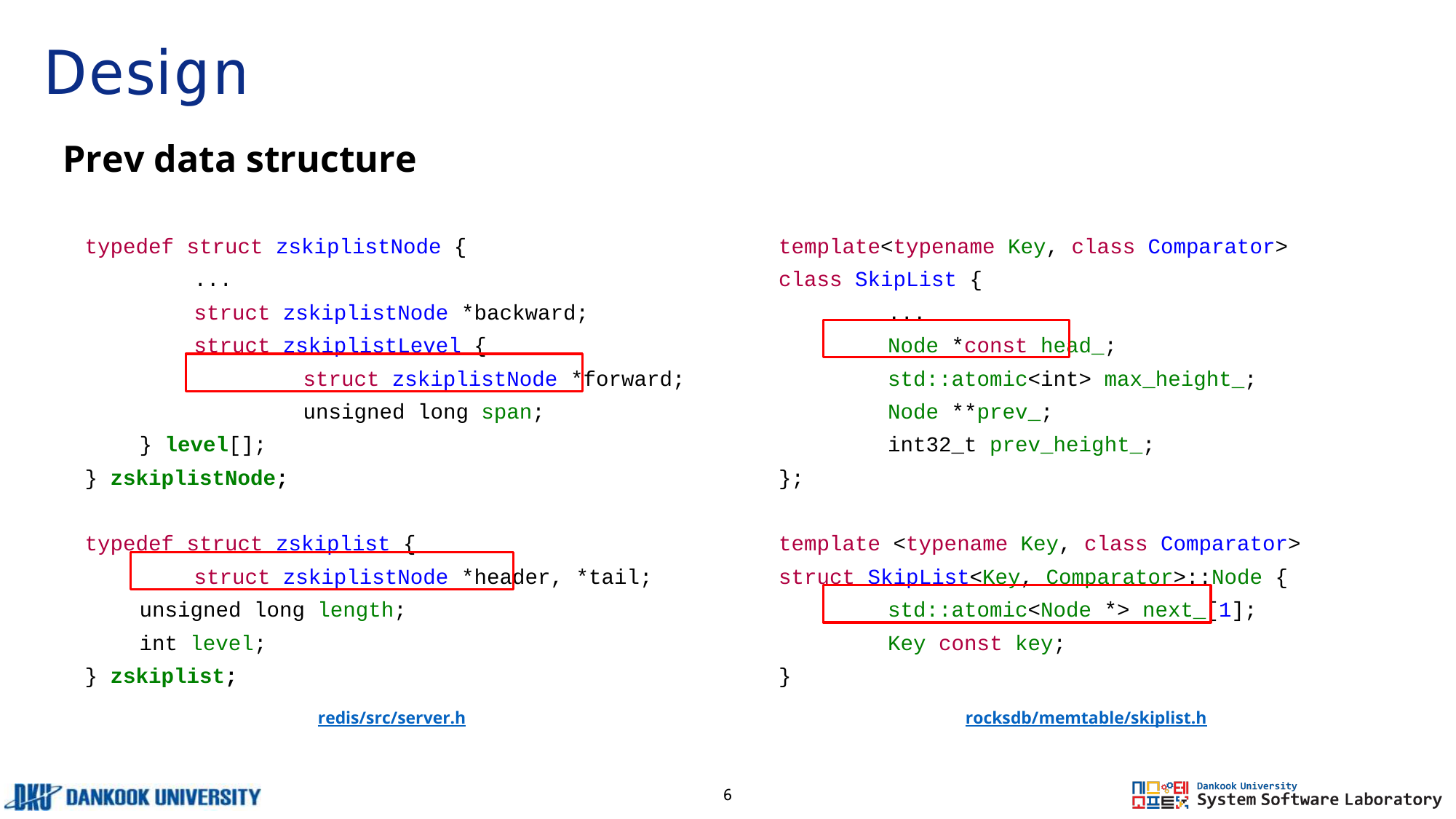

# Design
Prev data structure
typedef struct zskiplistNode {
	...
	struct zskiplistNode *backward;
	struct zskiplistLevel {
		struct zskiplistNode *forward;
		unsigned long span;
} level[];
} zskiplistNode;

typedef struct zskiplist {
	struct zskiplistNode *header, *tail;
unsigned long length;
int level;
} zskiplist;
template<typename Key, class Comparator>
class SkipList {
	...
	Node *const head_;
	std::atomic<int> max_height_;
	Node **prev_;
	int32_t prev_height_;
};

template <typename Key, class Comparator>
struct SkipList<Key, Comparator>::Node {
	std::atomic<Node *> next_[1];
	Key const key;
}

redis/src/server.h
rocksdb/memtable/skiplist.h
6